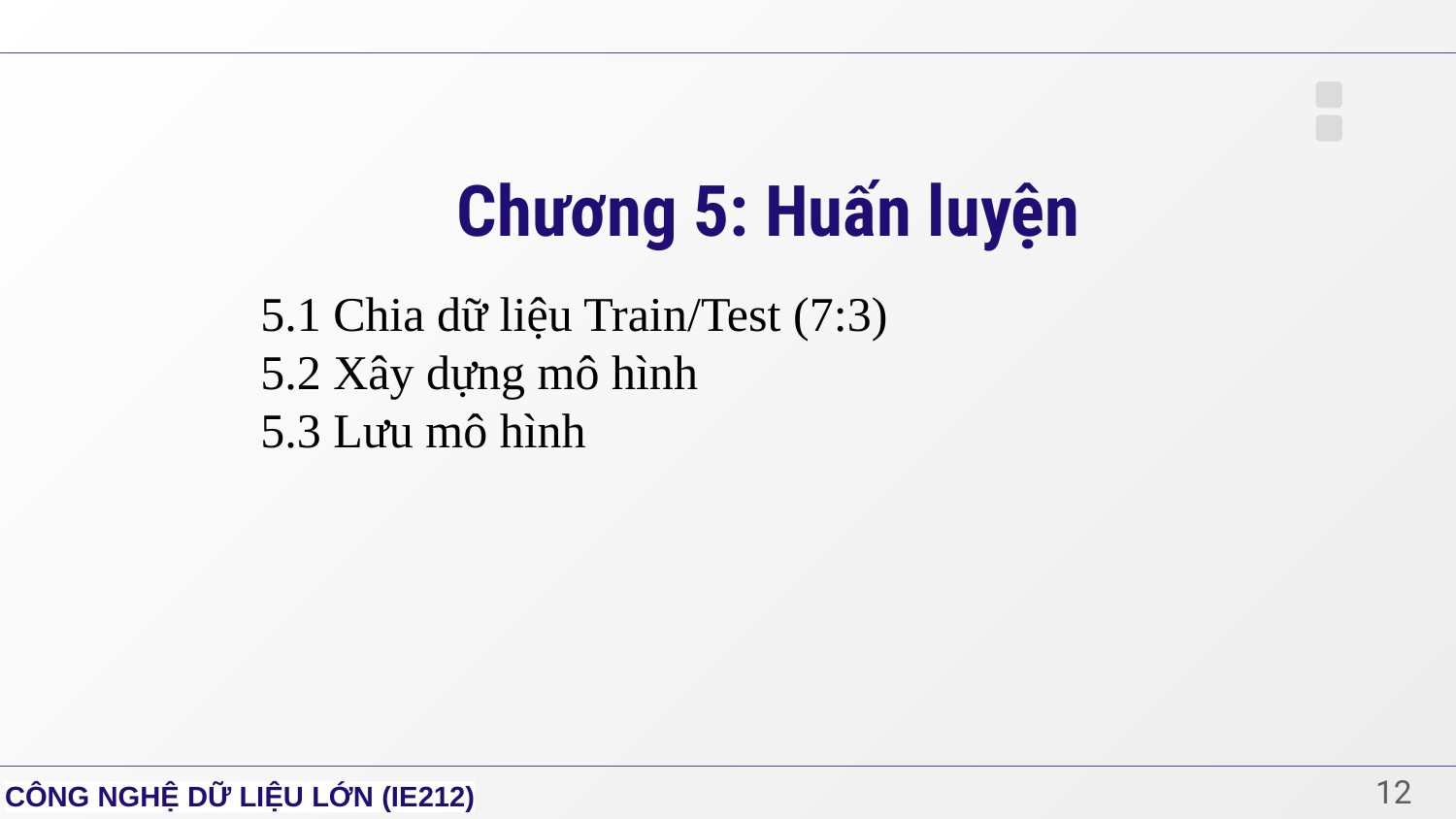

# Chương 5: Huấn luyện
5.1 Chia dữ liệu Train/Test (7:3)
5.2 Xây dựng mô hình
5.3 Lưu mô hình

12
CÔNG NGHỆ DỮ LIỆU LỚN (IE212)